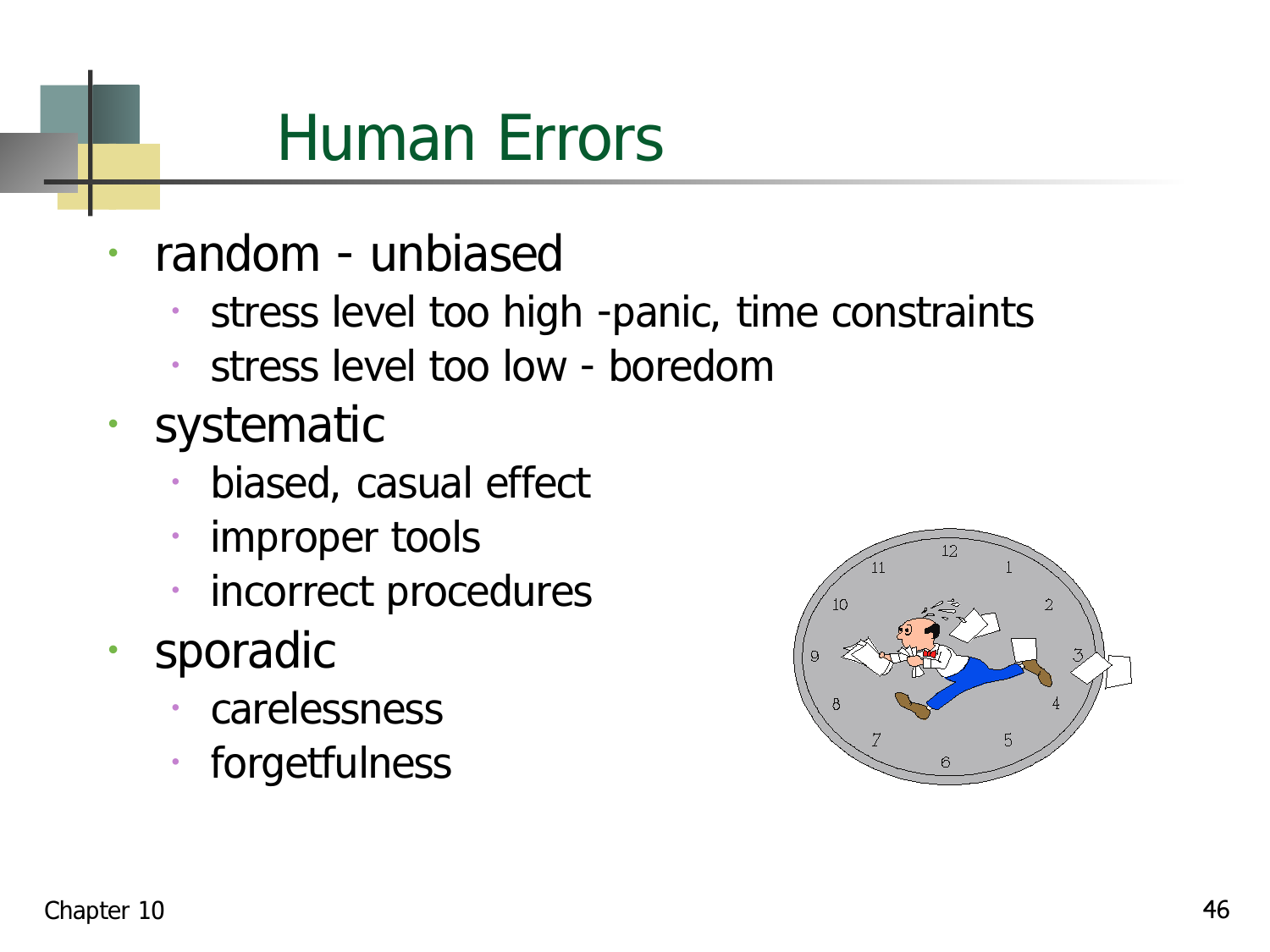

# Human Errors
random - unbiased
stress level too high -panic, time constraints
stress level too low - boredom
systematic
biased, casual effect
improper tools
incorrect procedures
sporadic
carelessness
forgetfulness

46
Chapter 10